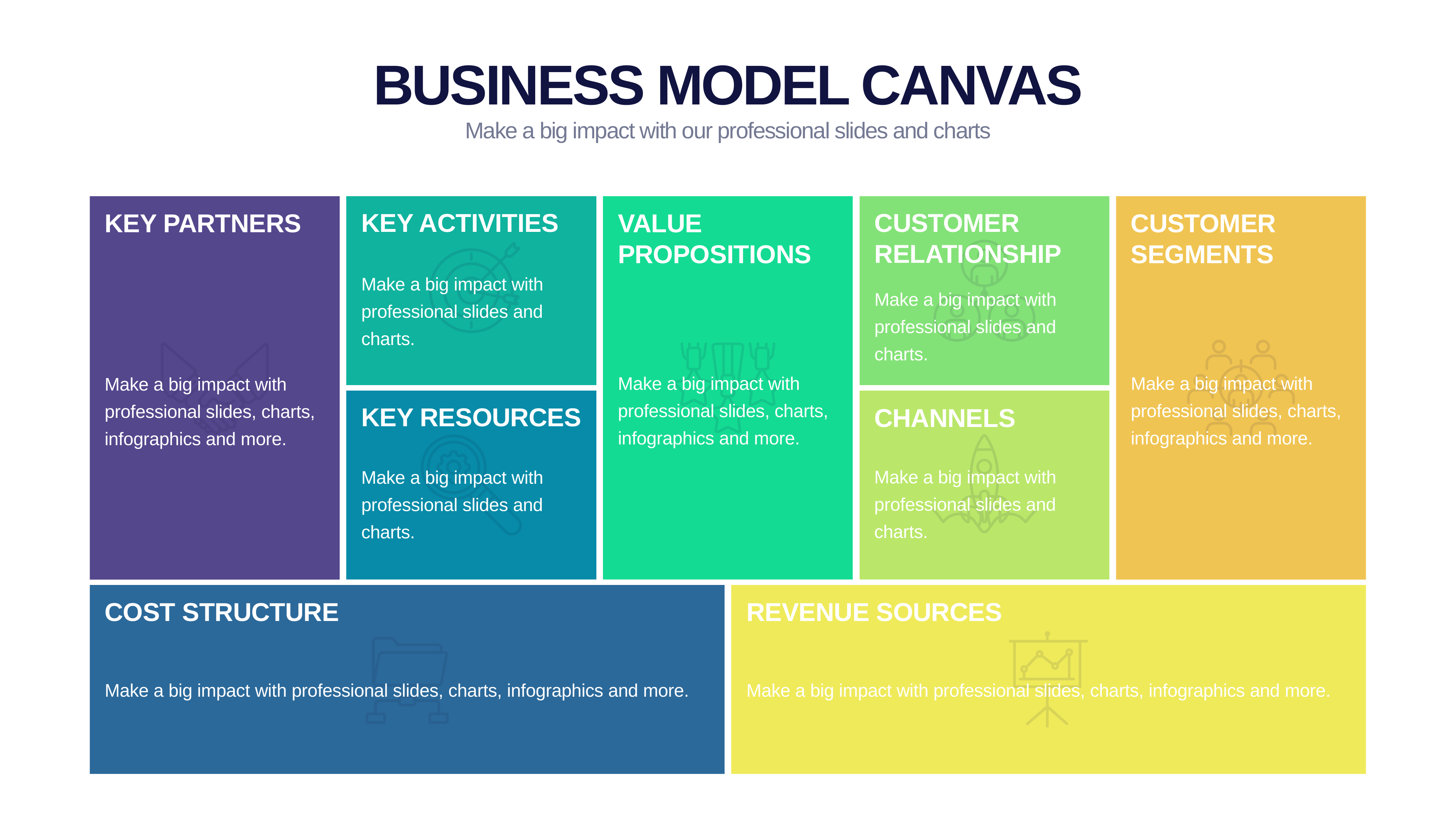

BUSINESS MODEL CANVAS
Make a big impact with our professional slides and charts

KEY ACTIVITIES
CUSTOMER RELATIONSHIP
KEY PARTNERS
CUSTOMER SEGMENTS
VALUE PROPOSITIONS

Make a big impact with professional slides and charts.
Make a big impact with professional slides and charts.

Make a big impact with professional slides, charts, infographics and more.
Make a big impact with professional slides, charts, infographics and more.
Make a big impact with professional slides, charts, infographics and more.

KEY RESOURCES
CHANNELS

Make a big impact with professional slides and charts.
Make a big impact with professional slides and charts.

COST STRUCTURE
REVENUE SOURCES

Make a big impact with professional slides, charts, infographics and more.
Make a big impact with professional slides, charts, infographics and more.